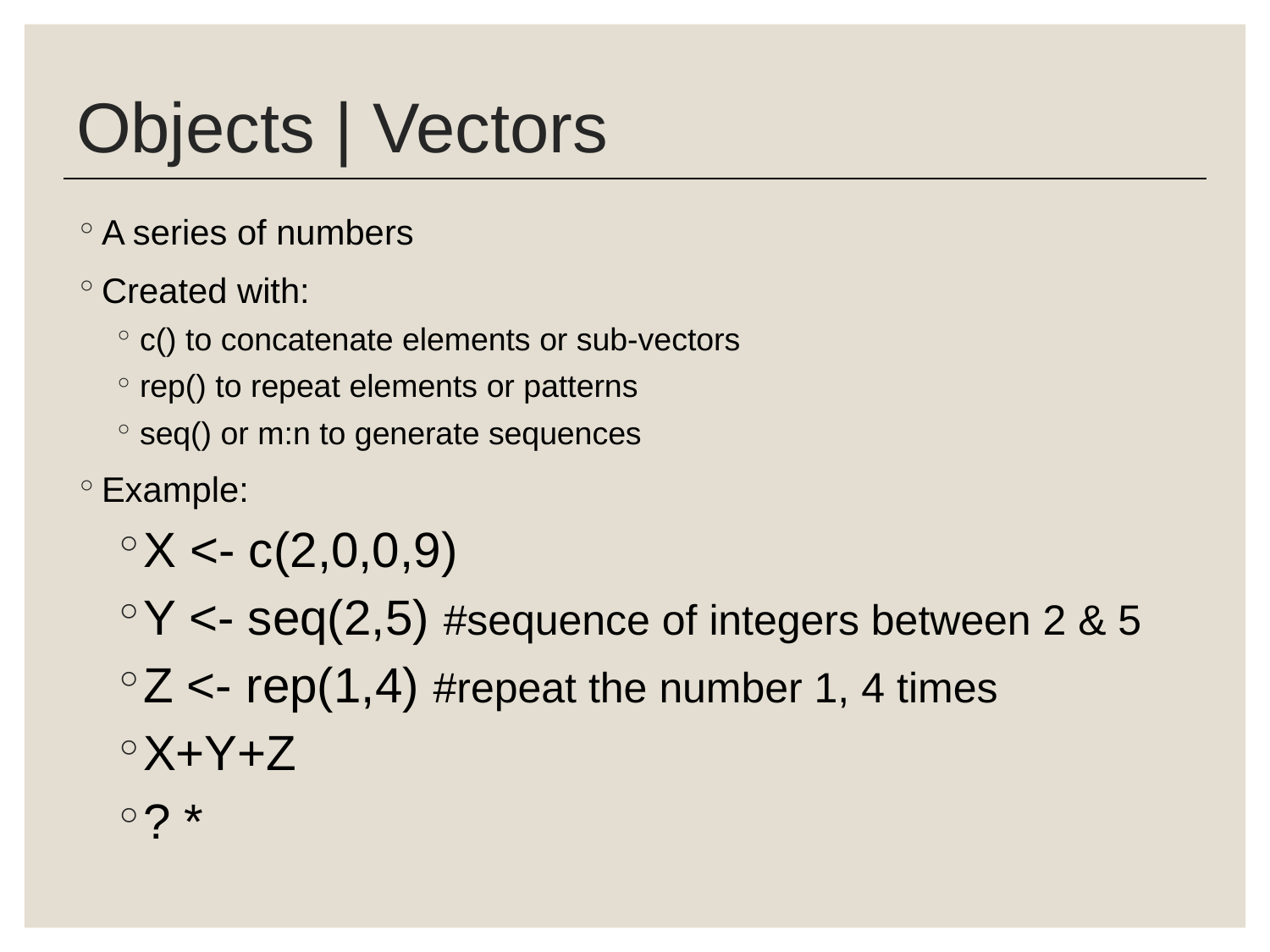

# Objects | Vectors
A series of numbers
Created with:
c() to concatenate elements or sub-vectors
rep() to repeat elements or patterns
seq() or m:n to generate sequences
Example:
X <- c(2,0,0,9)
Y <- seq(2,5) #sequence of integers between 2 & 5
Z <- rep(1,4) #repeat the number 1, 4 times
X+Y+Z
? *